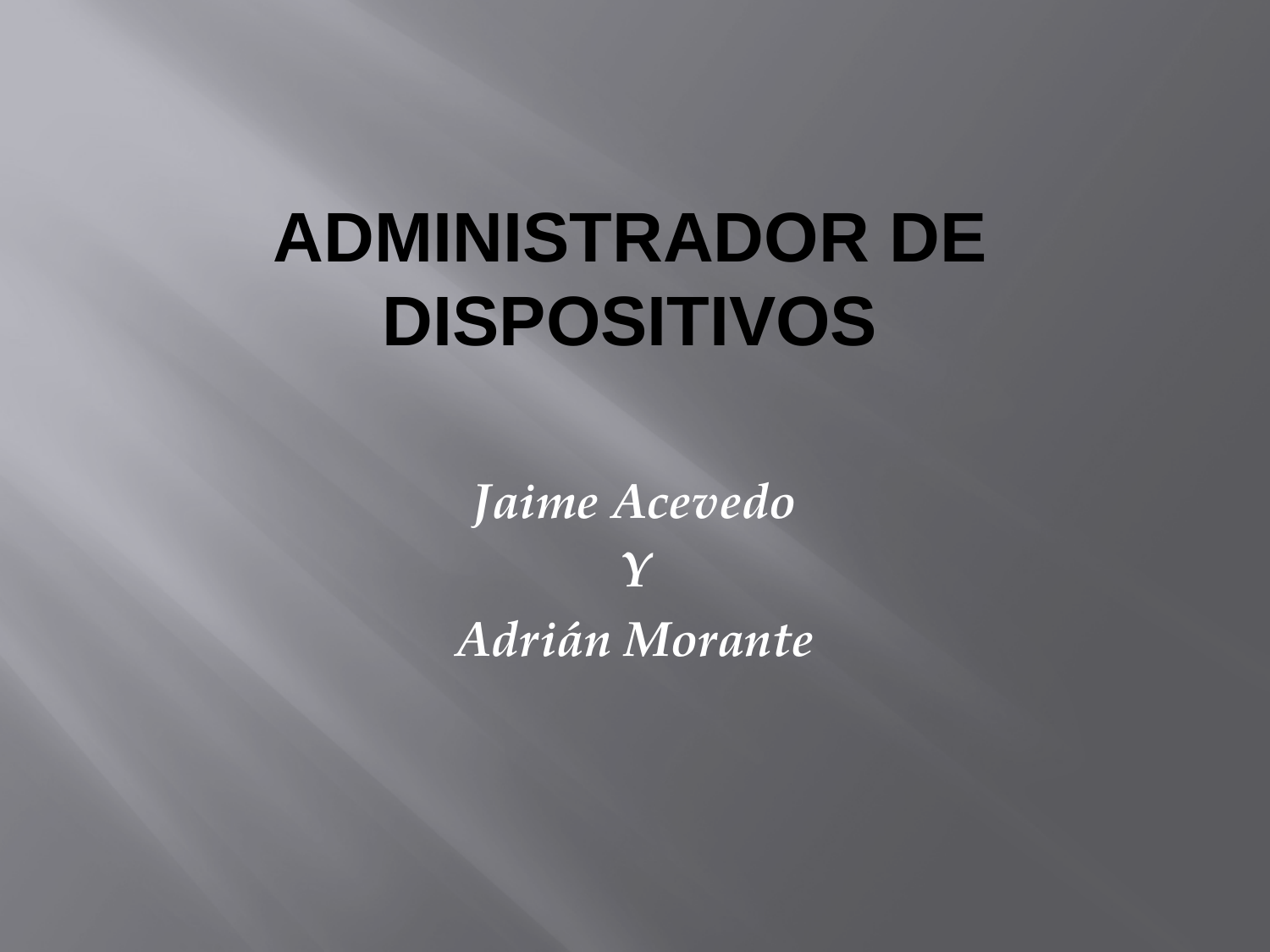

# Administrador de dispositivos
Jaime Acevedo
Y
Adrián Morante